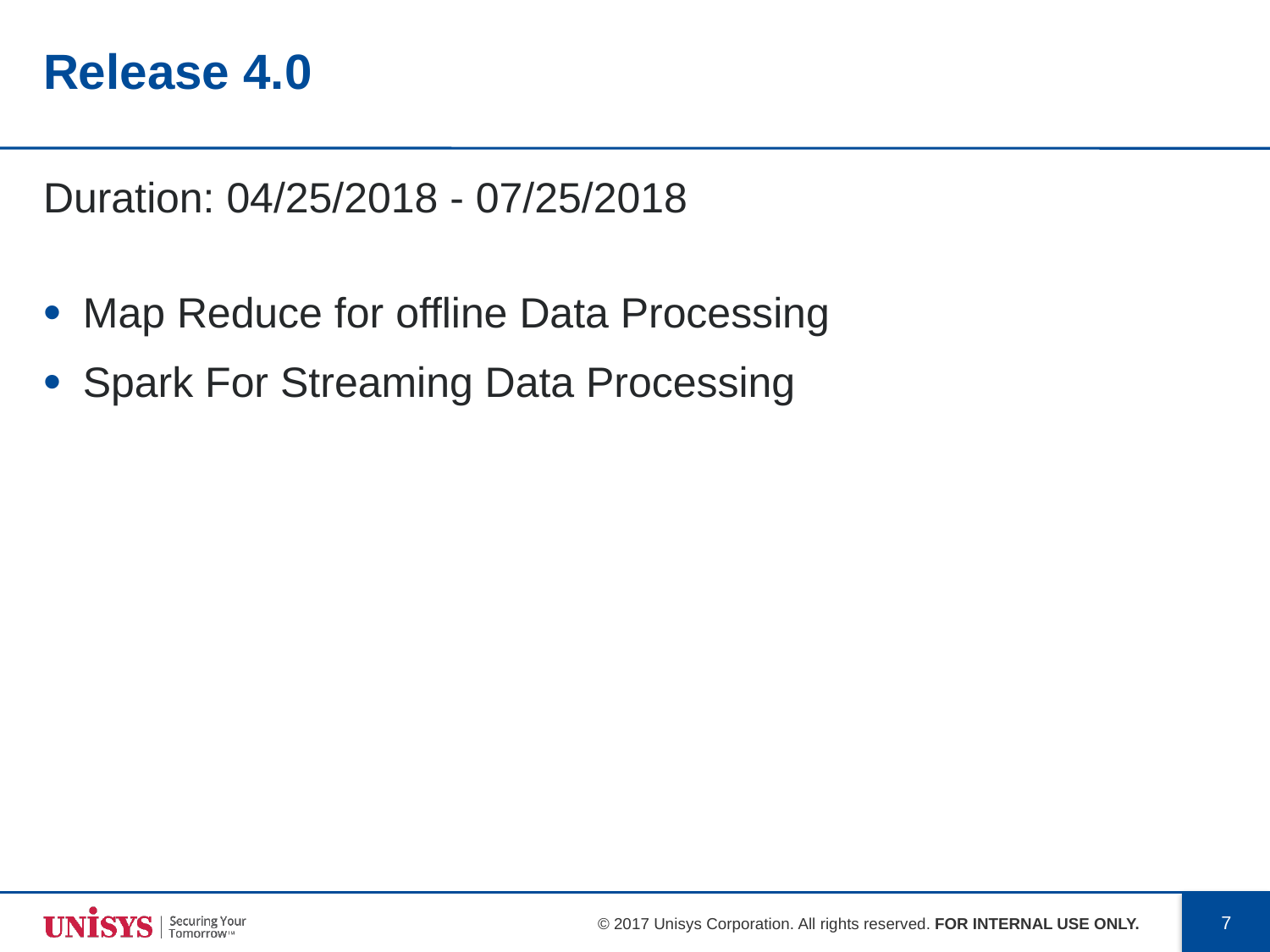

# Release 4.0
Duration: 04/25/2018 - 07/25/2018
Map Reduce for offline Data Processing
Spark For Streaming Data Processing